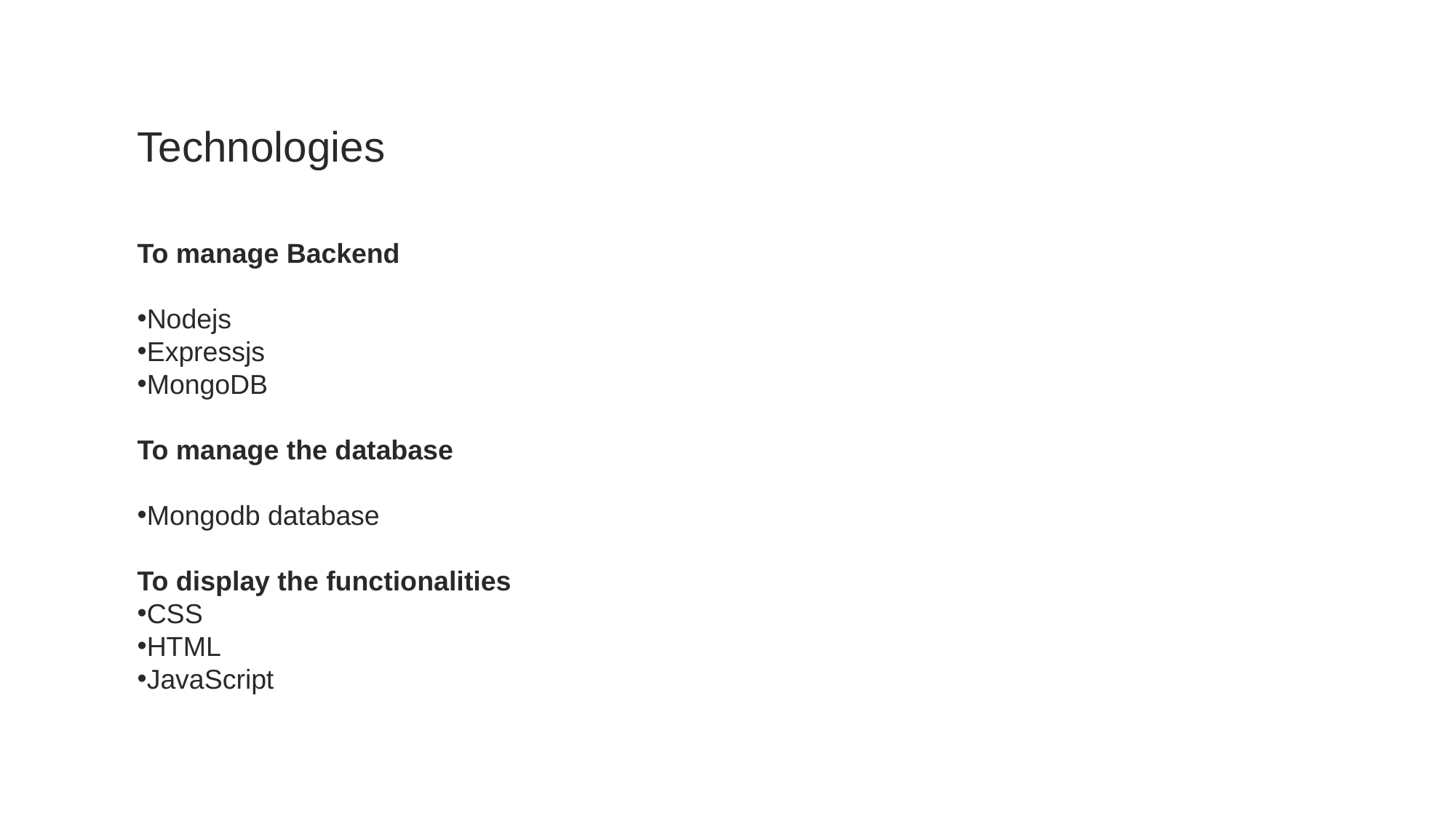

Technologies

To manage Backend

Nodejs
Expressjs
MongoDB

To manage the database

Mongodb database

To display the functionalities
CSS
HTML
JavaScript